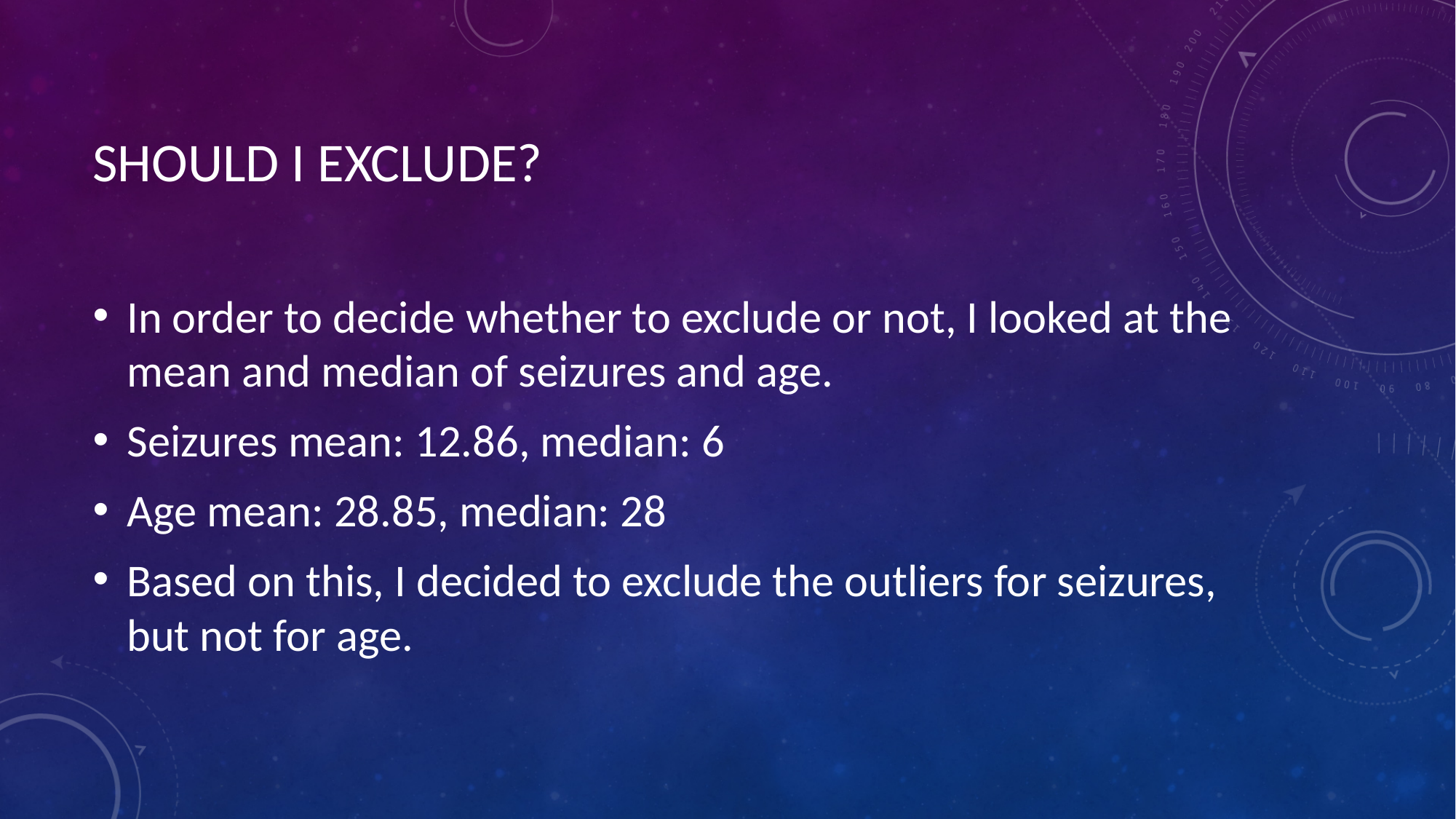

# Should I exclude?
In order to decide whether to exclude or not, I looked at the mean and median of seizures and age.
Seizures mean: 12.86, median: 6
Age mean: 28.85, median: 28
Based on this, I decided to exclude the outliers for seizures, but not for age.